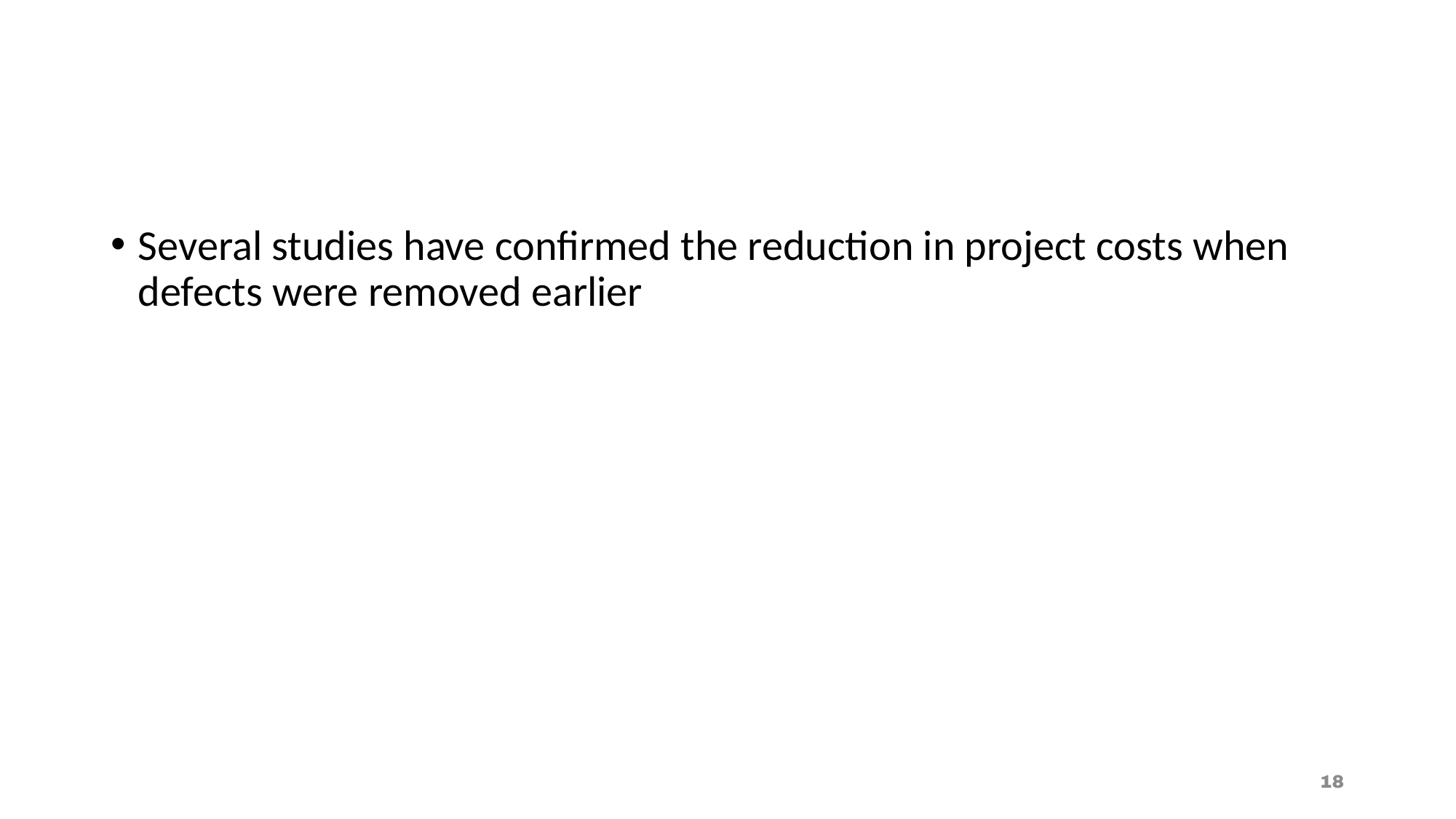

#
Several studies have confirmed the reduction in project costs when defects were removed earlier
18